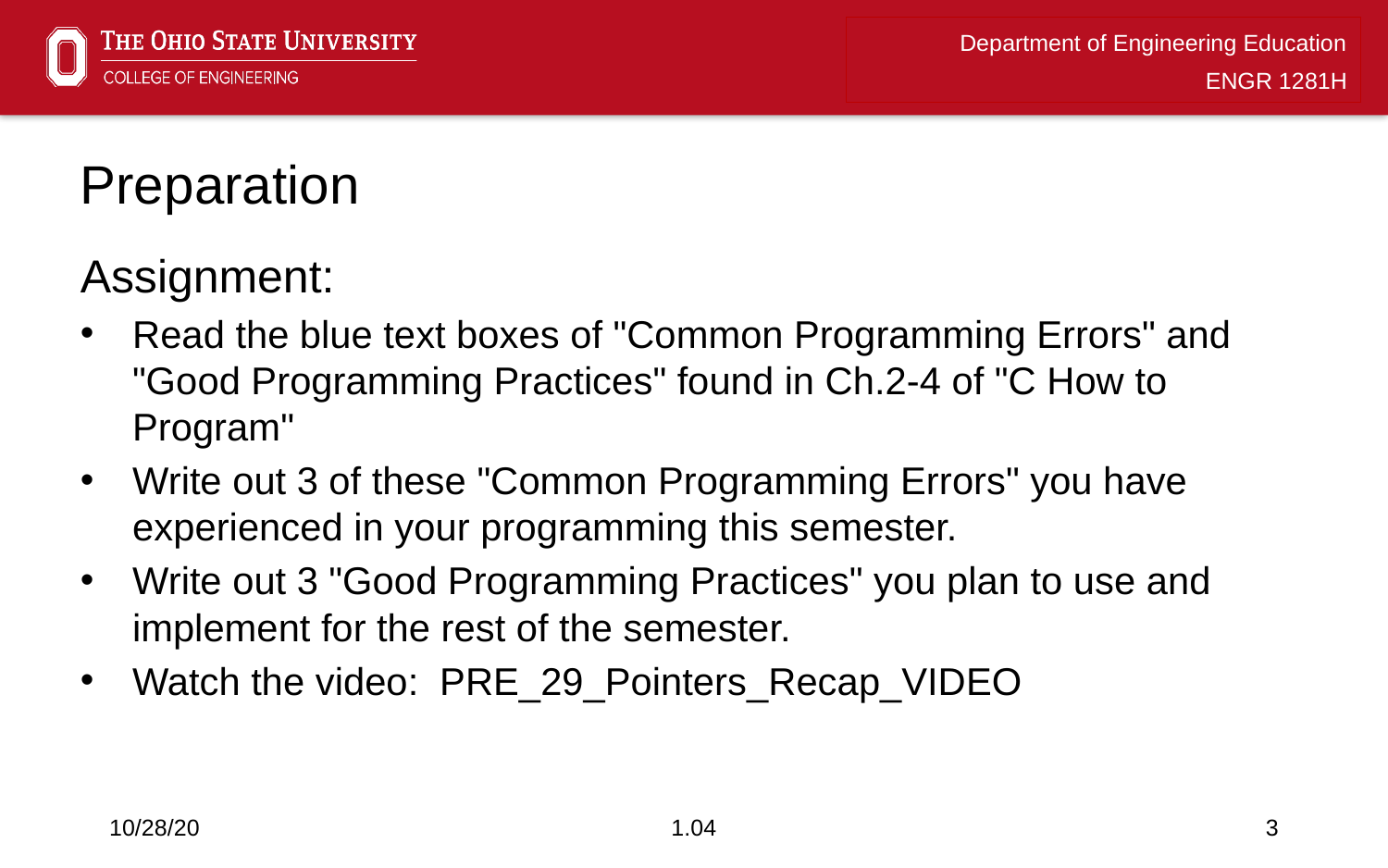

# Preparation
Assignment:
Read the blue text boxes of "Common Programming Errors" and "Good Programming Practices" found in Ch.2-4 of "C How to Program"
Write out 3 of these "Common Programming Errors" you have experienced in your programming this semester.
Write out 3 "Good Programming Practices" you plan to use and implement for the rest of the semester.
Watch the video:  PRE_29_Pointers_Recap_VIDEO

10/28/20
1.04
3